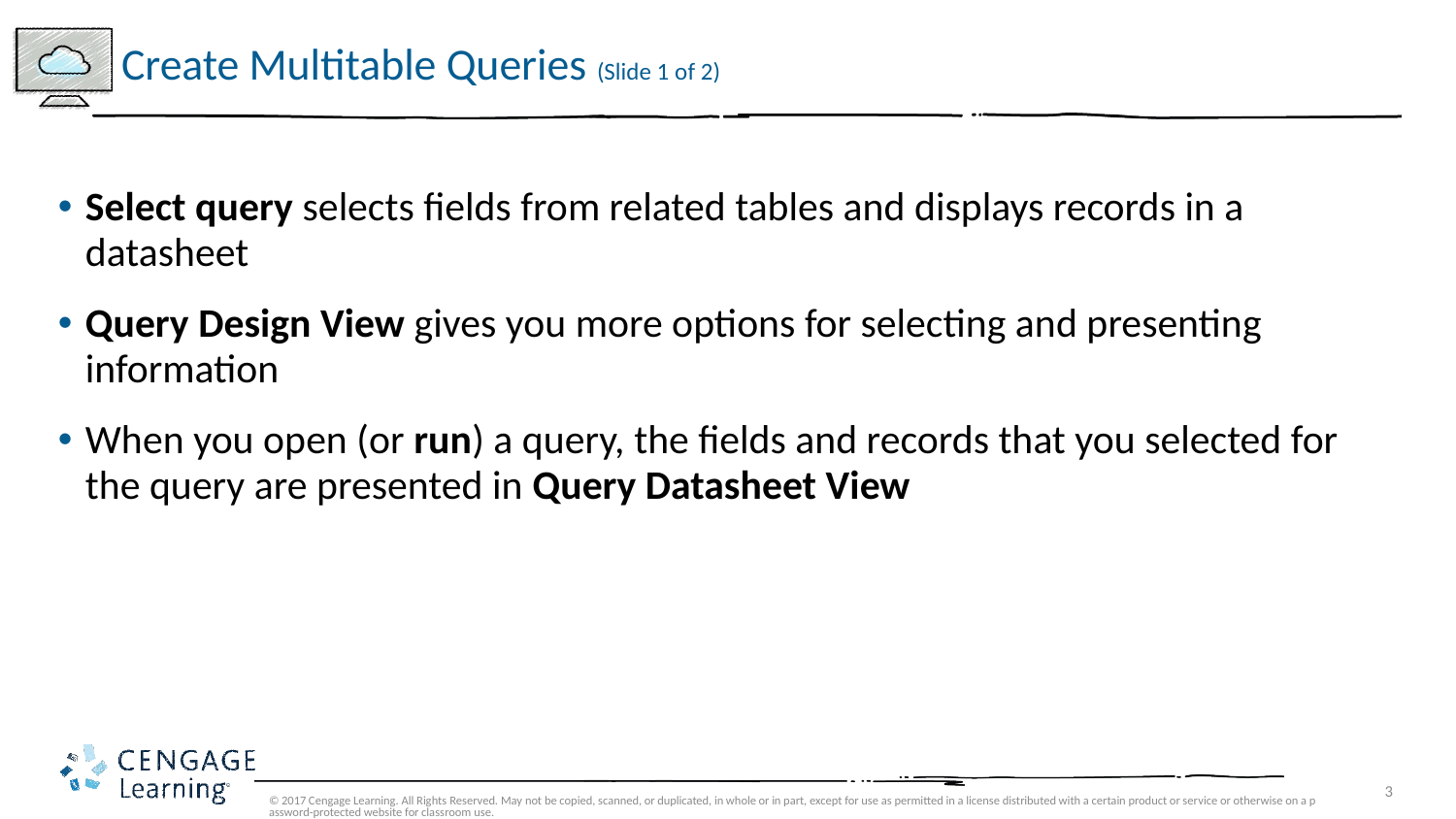

# Create Multitable Queries (Slide 1 of 2)
Select query selects fields from related tables and displays records in a datasheet
Query Design View gives you more options for selecting and presenting information
When you open (or run) a query, the fields and records that you selected for the query are presented in Query Datasheet View
© 2017 Cengage Learning. All Rights Reserved. May not be copied, scanned, or duplicated, in whole or in part, except for use as permitted in a license distributed with a certain product or service or otherwise on a password-protected website for classroom use.